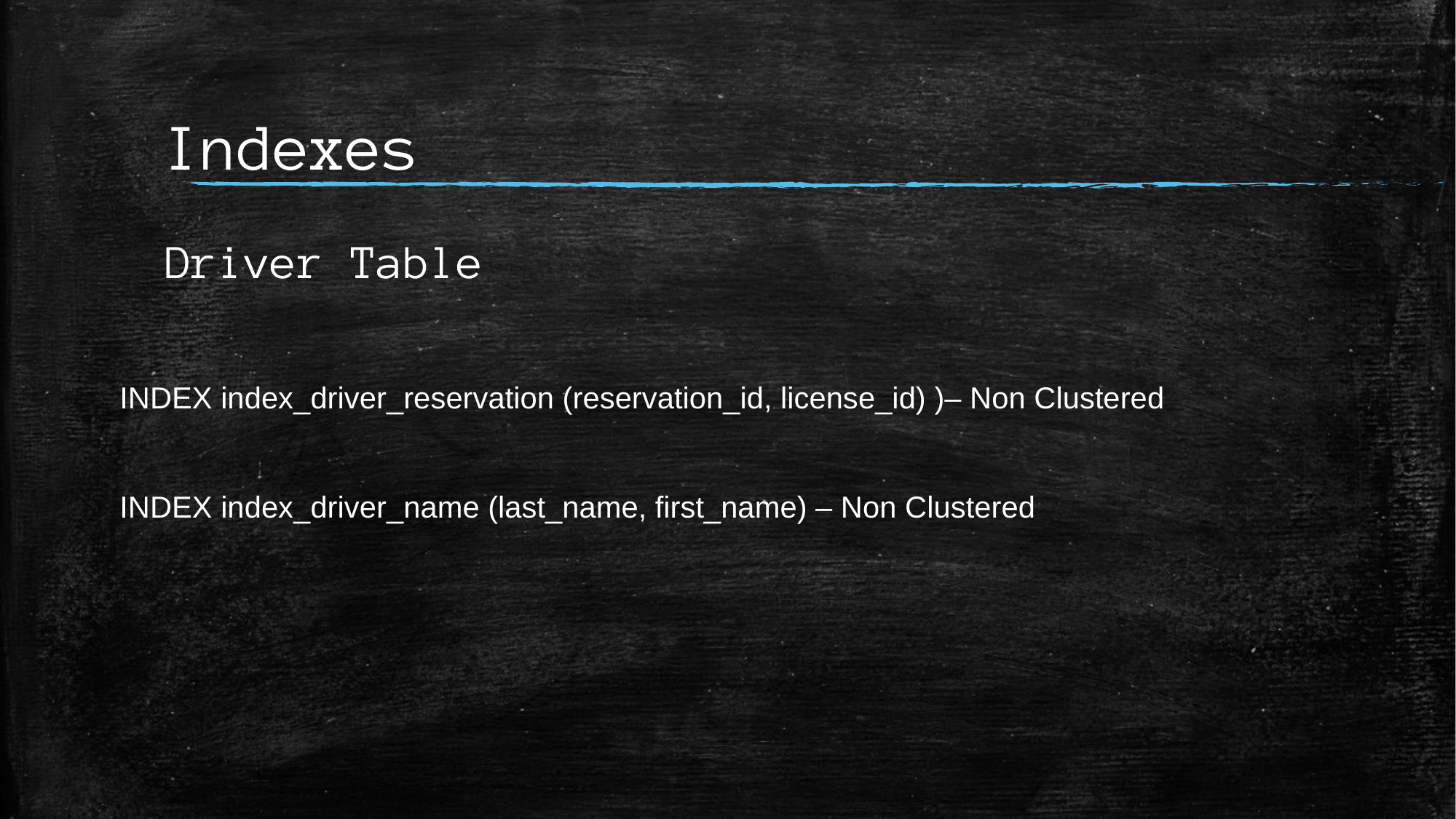

# Indexes Driver Table
INDEX index_driver_reservation (reservation_id, license_id) )– Non Clustered

INDEX index_driver_name (last_name, first_name) – Non Clustered